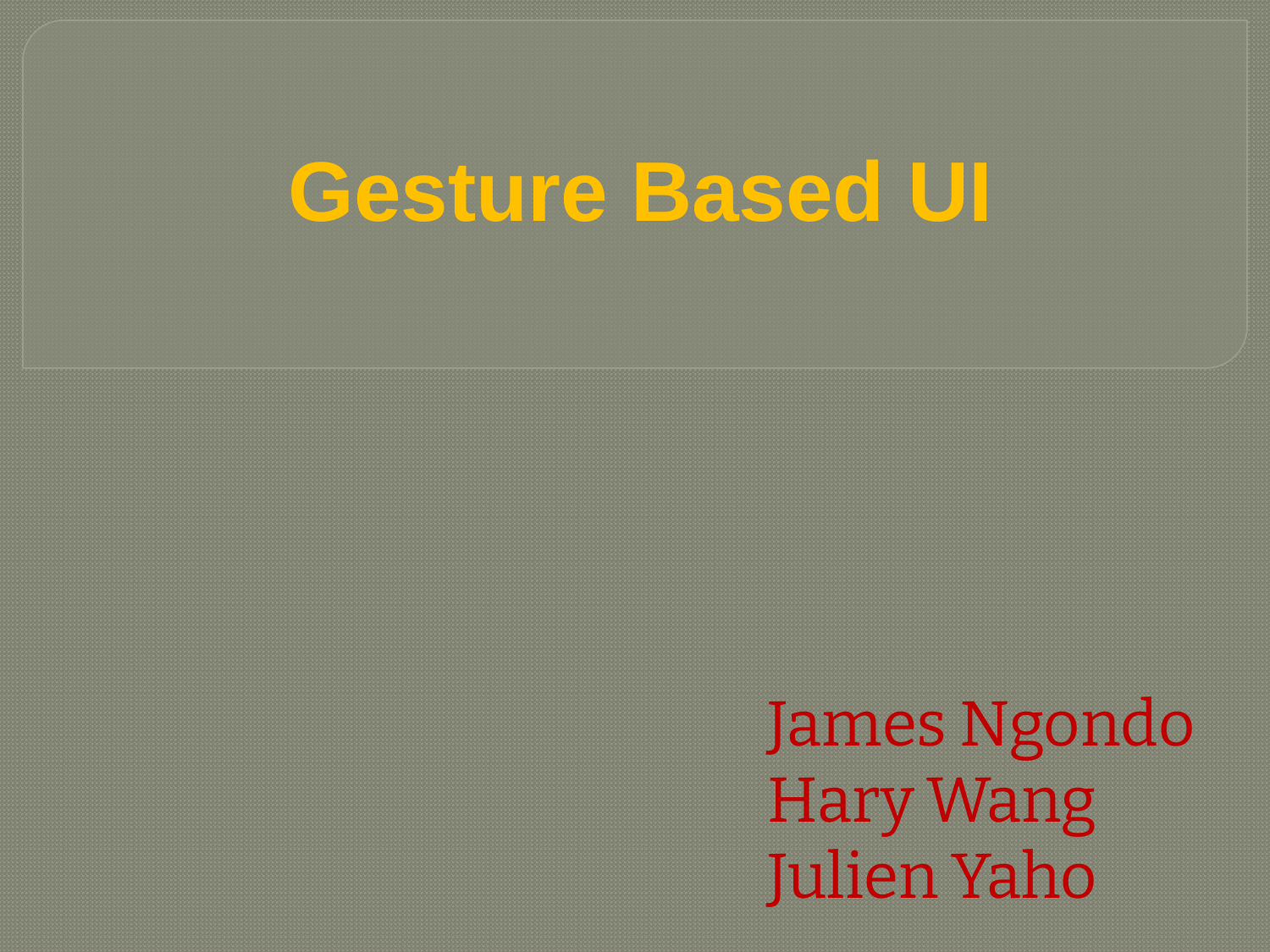

# Gesture Based UI
James Ngondo
Hary Wang
Julien Yaho